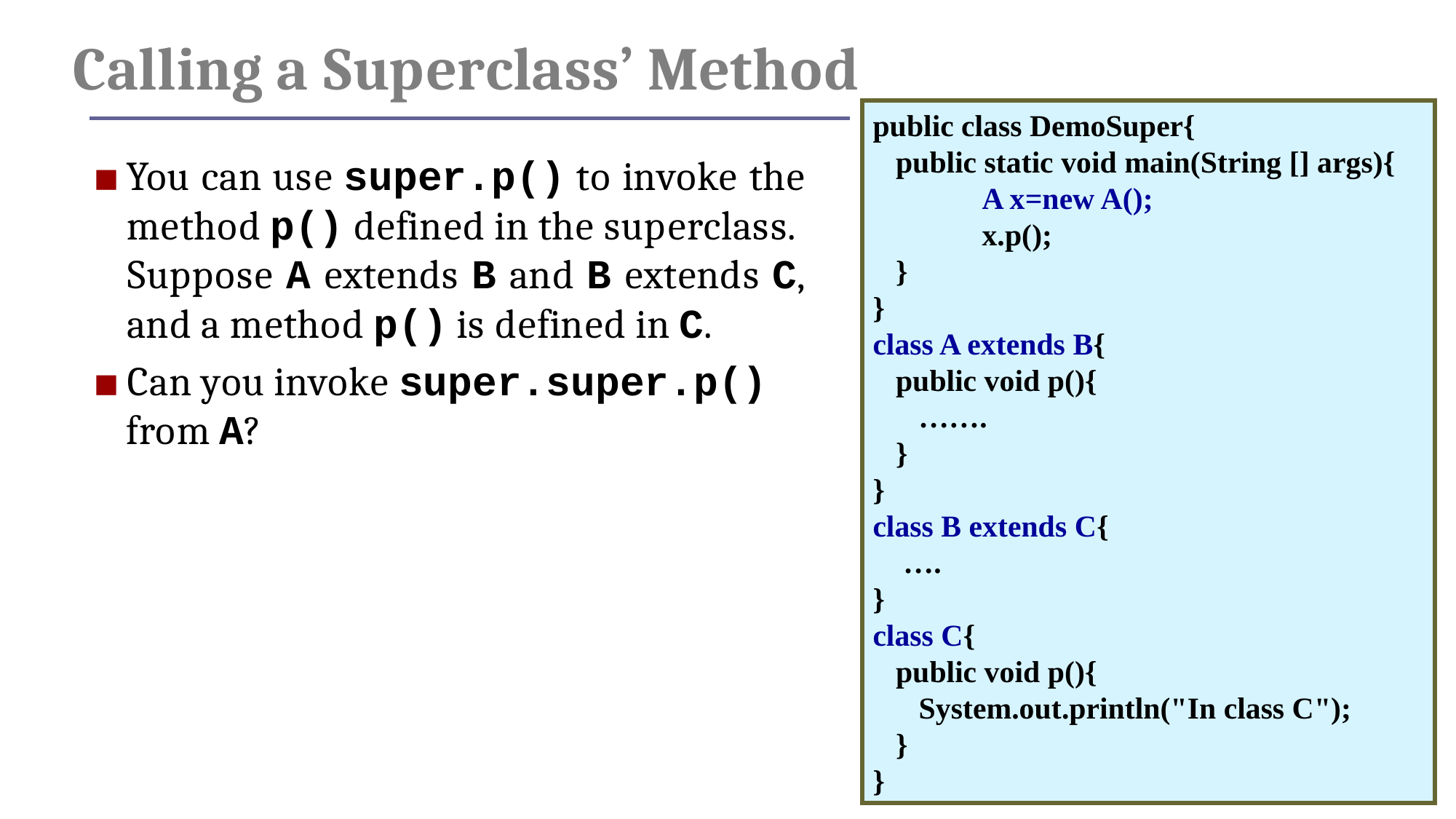

Calling a Superclass’ Method
public class DemoSuper{
   public static void main(String [] args){
   	A x=new A();
	x.p();
   }
}
class A extends B{
   public void p(){
      …….
   }
}
class B extends C{
    ….
}
class C{
   public void p(){
      System.out.println("In class C");
   }
}
You can use super.p() to invoke the method p() defined in the superclass.  Suppose A extends B and B extends C, and a method p() is defined in C.
Can you invoke super.super.p() from A?